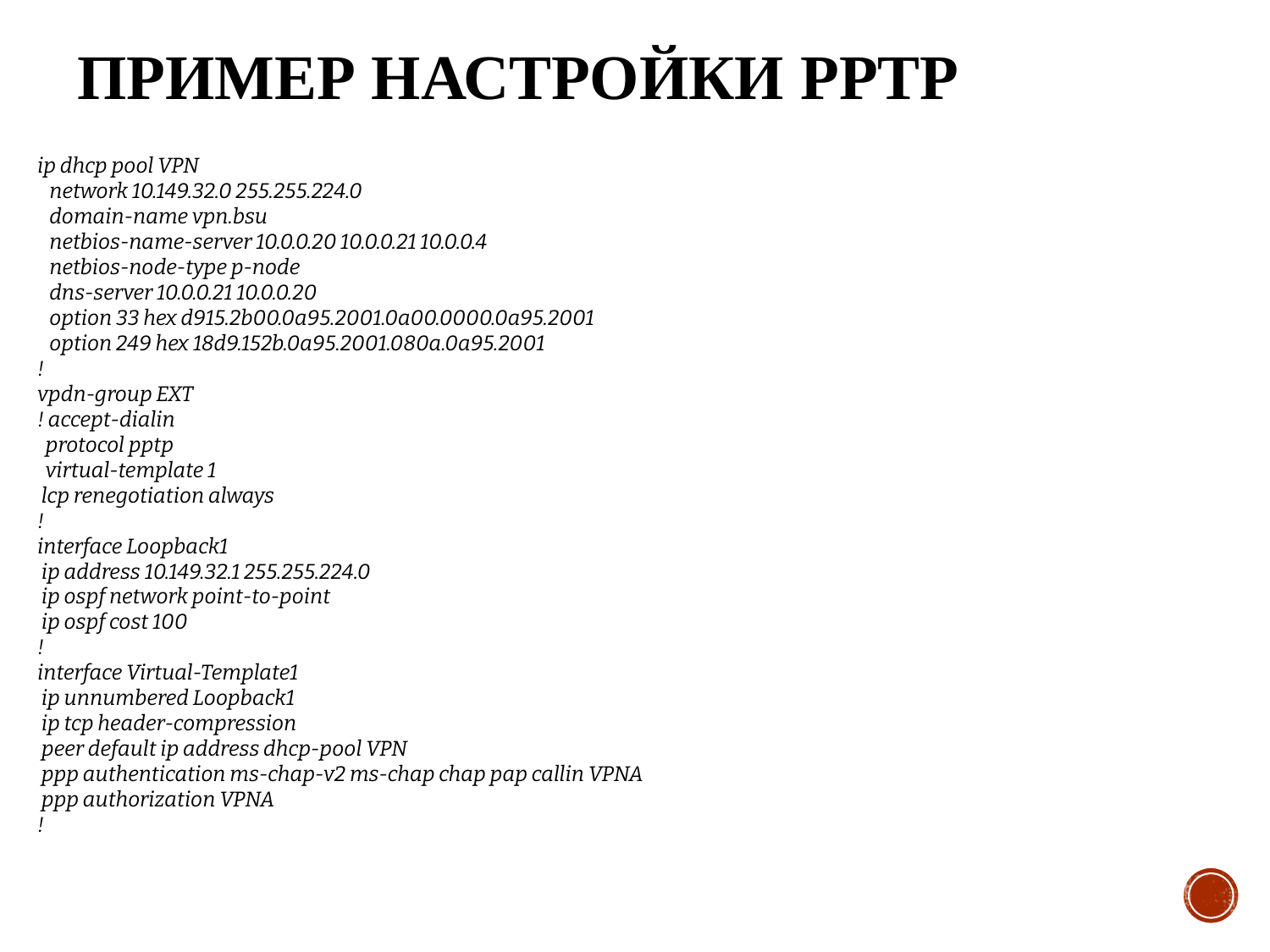

# Пример настройки PPTP
ip dhcp pool VPN
   network 10.149.32.0 255.255.224.0
   domain-name vpn.bsu
   netbios-name-server 10.0.0.20 10.0.0.21 10.0.0.4
   netbios-node-type p-node
   dns-server 10.0.0.21 10.0.0.20
   option 33 hex d915.2b00.0a95.2001.0a00.0000.0a95.2001
   option 249 hex 18d9.152b.0a95.2001.080a.0a95.2001
!
vpdn-group EXT
! accept-dialin
  protocol pptp
  virtual-template 1
 lcp renegotiation always
!
interface Loopback1
 ip address 10.149.32.1 255.255.224.0
 ip ospf network point-to-point
 ip ospf cost 100
!
interface Virtual-Template1
 ip unnumbered Loopback1
 ip tcp header-compression
 peer default ip address dhcp-pool VPN
 ppp authentication ms-chap-v2 ms-chap chap pap callin VPNA
 ppp authorization VPNA
!